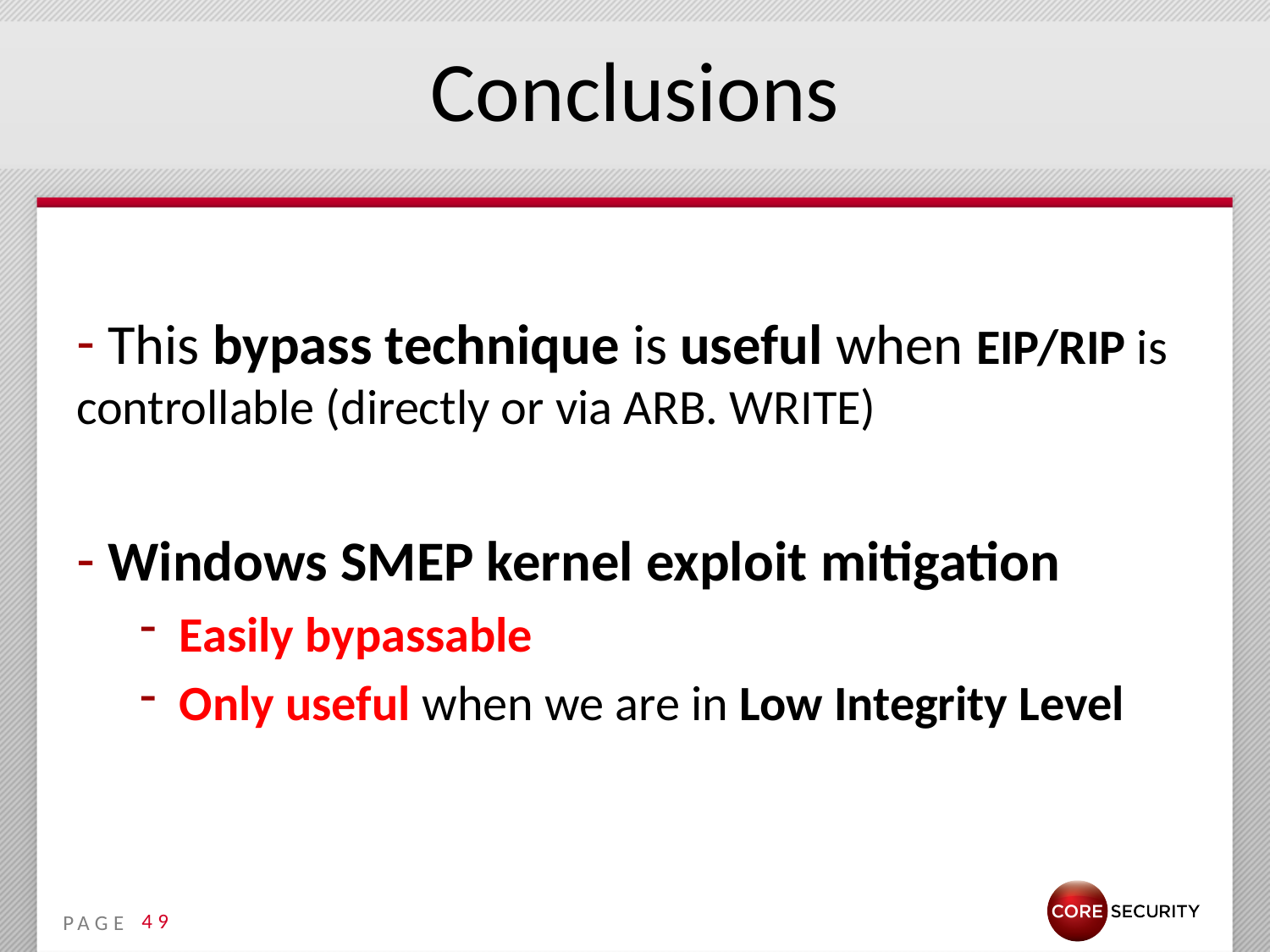

# Conclusions

 This bypass technique is useful when EIP/RIP is controllable (directly or via ARB. WRITE)

 Windows SMEP kernel exploit mitigation
Easily bypassable
Only useful when we are in Low Integrity Level
49